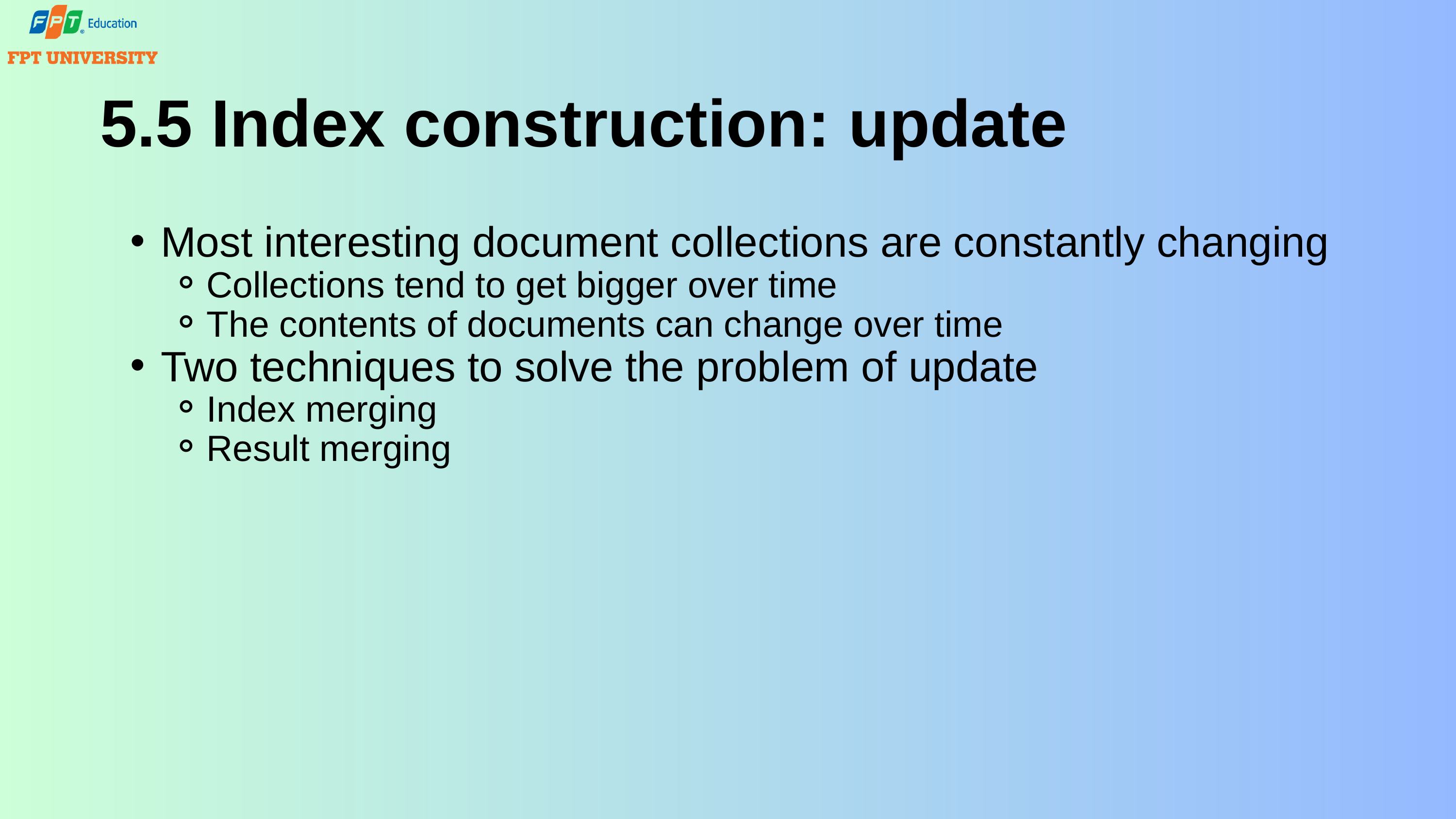

5.5 Index construction: update

Most interesting document collections are constantly changing
Collections tend to get bigger over time
The contents of documents can change over time
Two techniques to solve the problem of update
Index merging
Result merging